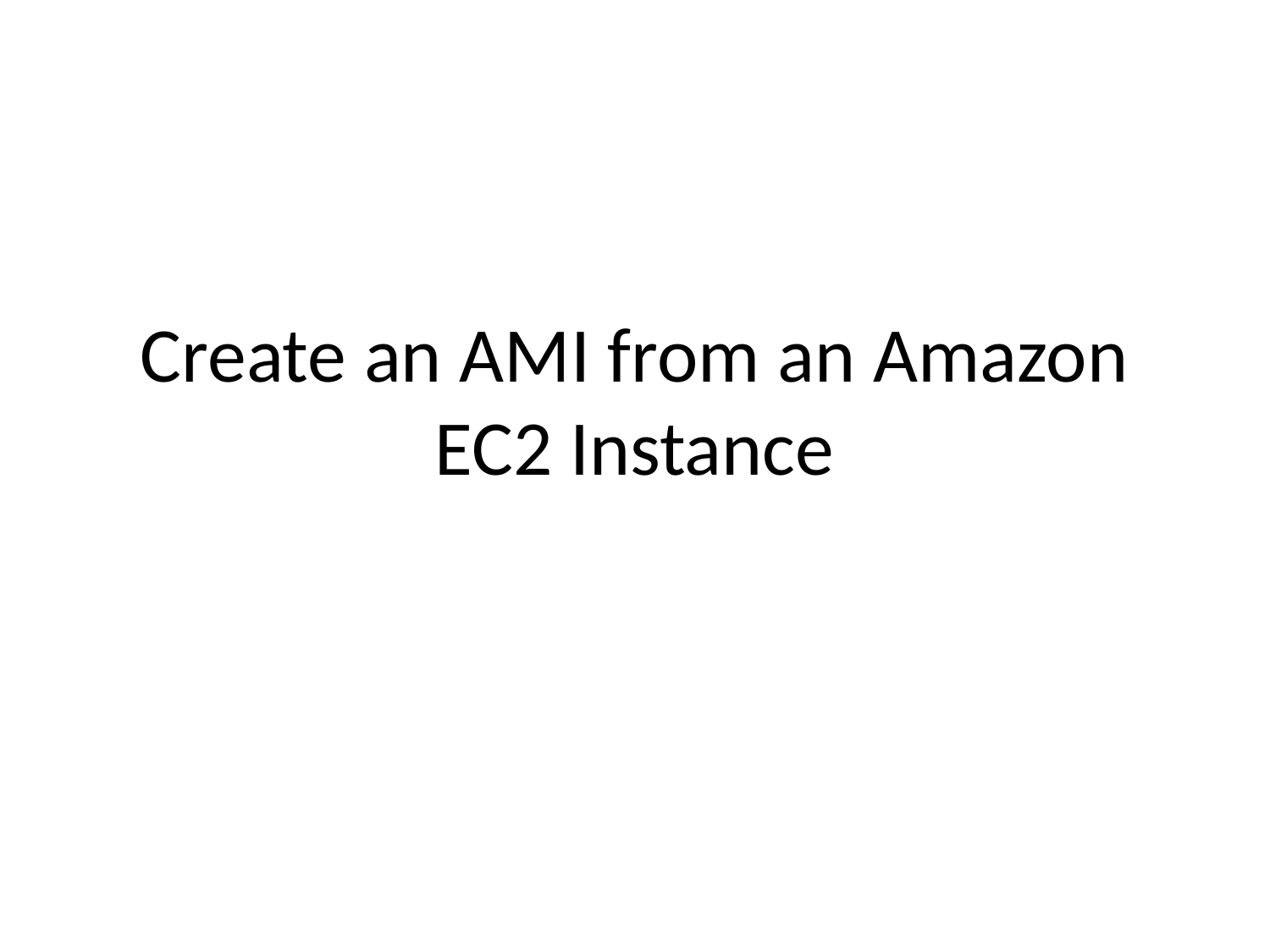

# Create an AMI from an Amazon EC2 Instance